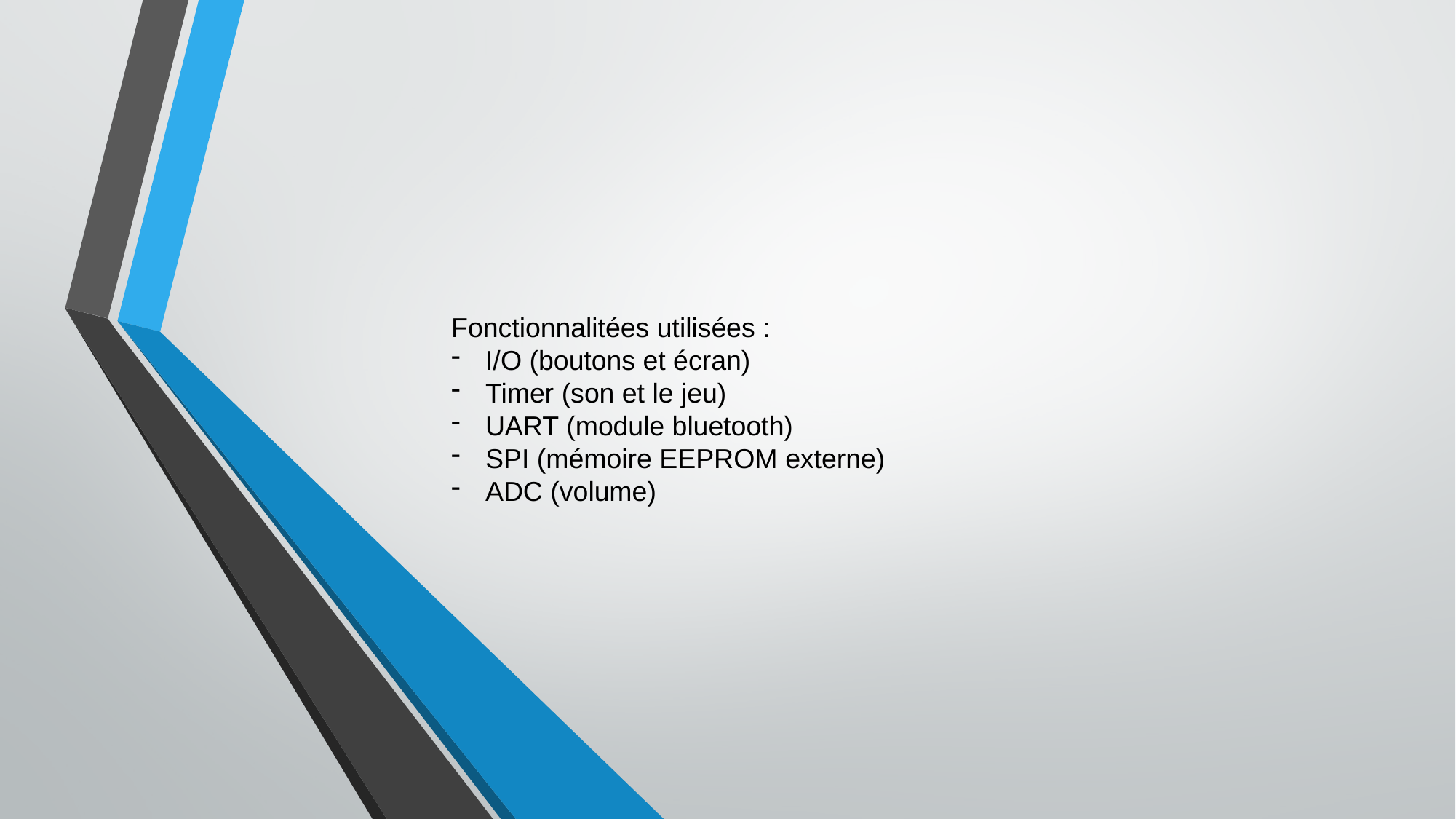

Fonctionnalitées utilisées :
I/O (boutons et écran)
Timer (son et le jeu)
UART (module bluetooth)
SPI (mémoire EEPROM externe)
ADC (volume)